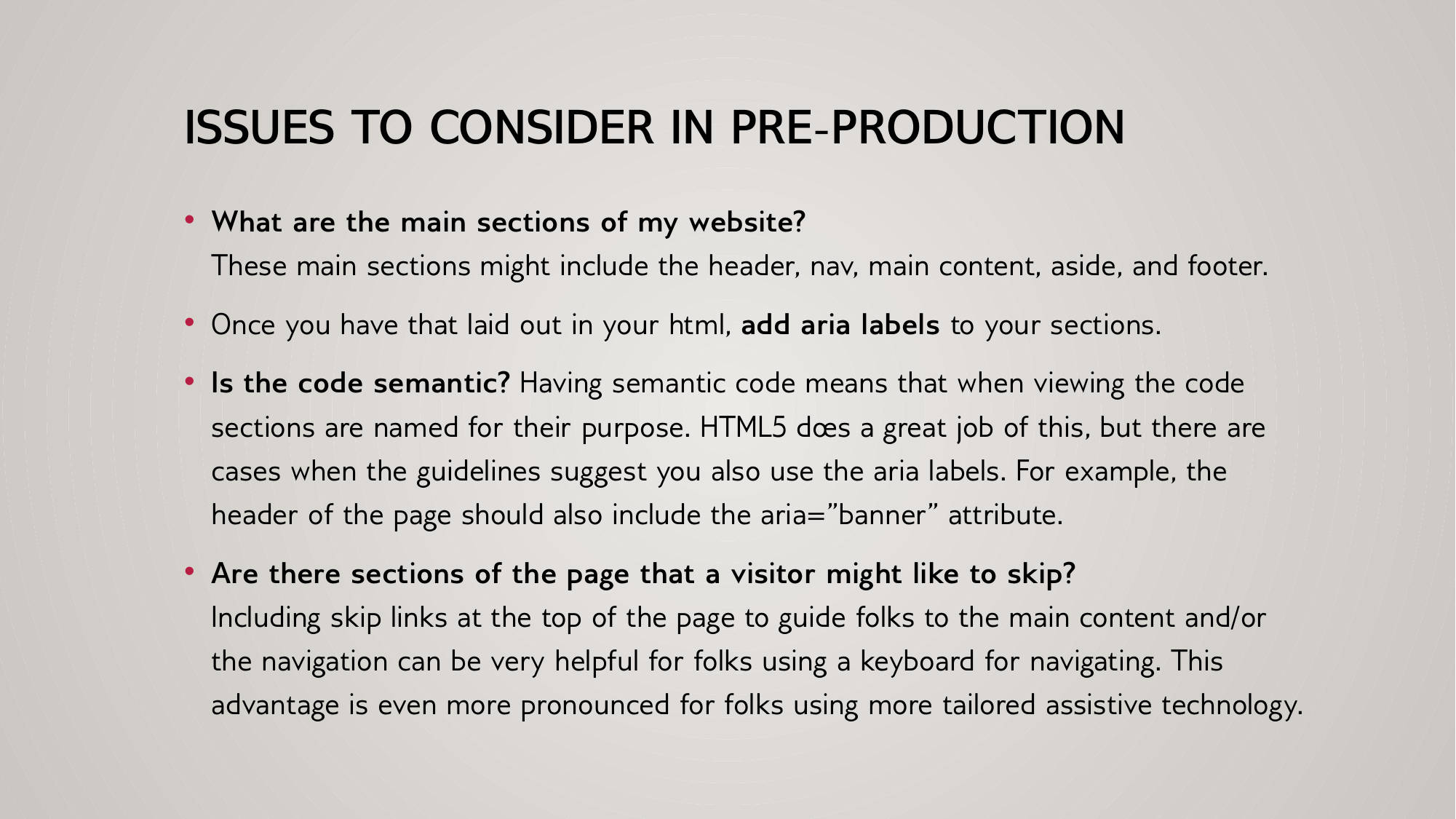

# Issues to Consider in pre-production
What are the main sections of my website?
These main sections might include the header, nav, main content, aside, and footer.
Once you have that laid out in your html, add aria labels to your sections.
Is the code semantic? Having semantic code means that when viewing the code sections are named for their purpose. HTML5 does a great job of this, but there are cases when the guidelines suggest you also use the aria labels. For example, the header of the page should also include the aria=”banner” attribute.
Are there sections of the page that a visitor might like to skip?
Including skip links at the top of the page to guide folks to the main content and/or the navigation can be very helpful for folks using a keyboard for navigating. This advantage is even more pronounced for folks using more tailored assistive technology.